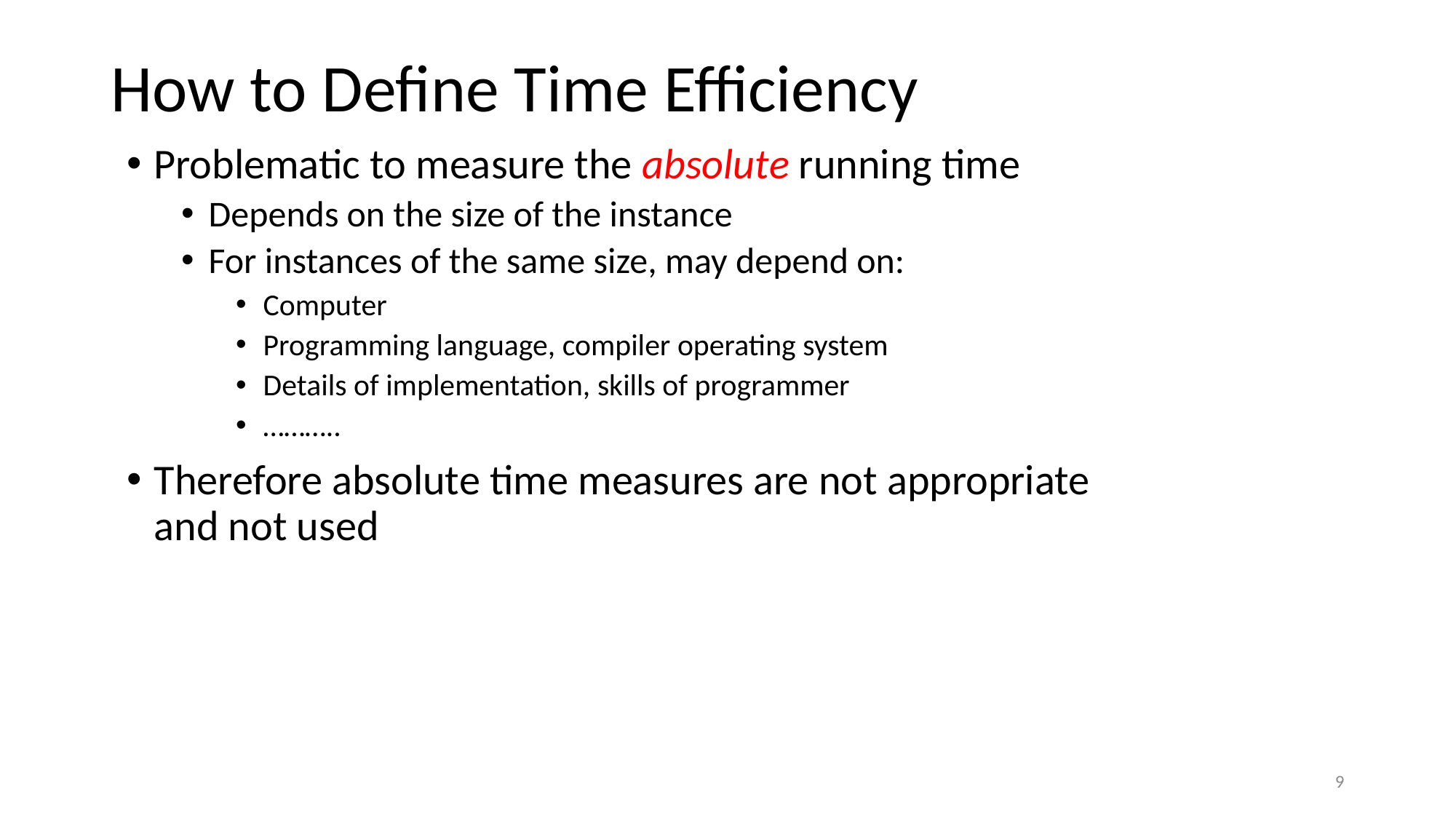

# How to Define Time Efficiency
Problematic to measure the absolute running time
Depends on the size of the instance
For instances of the same size, may depend on:
Computer
Programming language, compiler operating system
Details of implementation, skills of programmer
………..
Therefore absolute time measures are not appropriate and not used
9